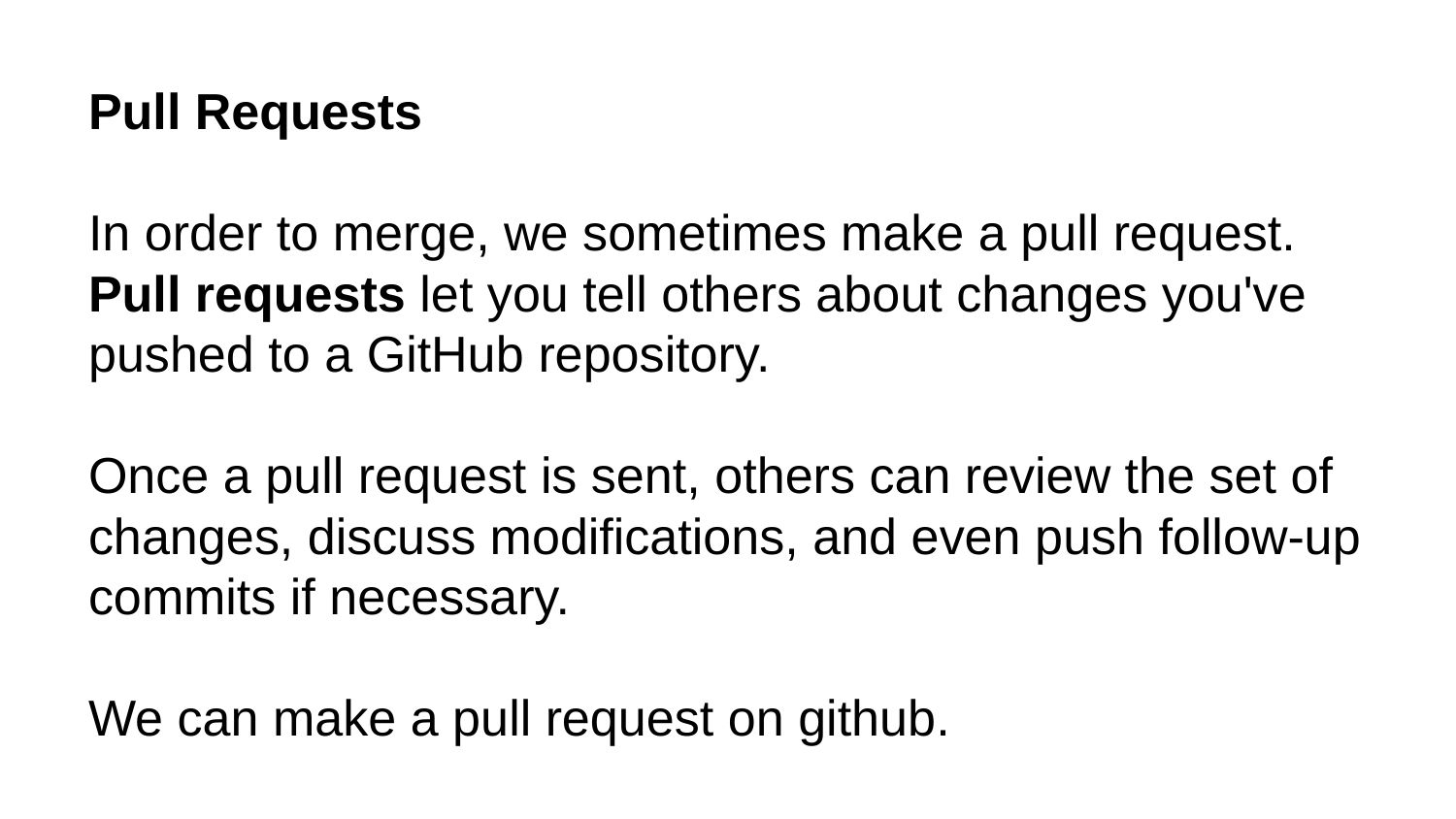

# Pull Requests
In order to merge, we sometimes make a pull request.  Pull requests let you tell others about changes you've pushed to a GitHub repository.

Once a pull request is sent, others can review the set of changes, discuss modifications, and even push follow-up commits if necessary.

We can make a pull request on github.